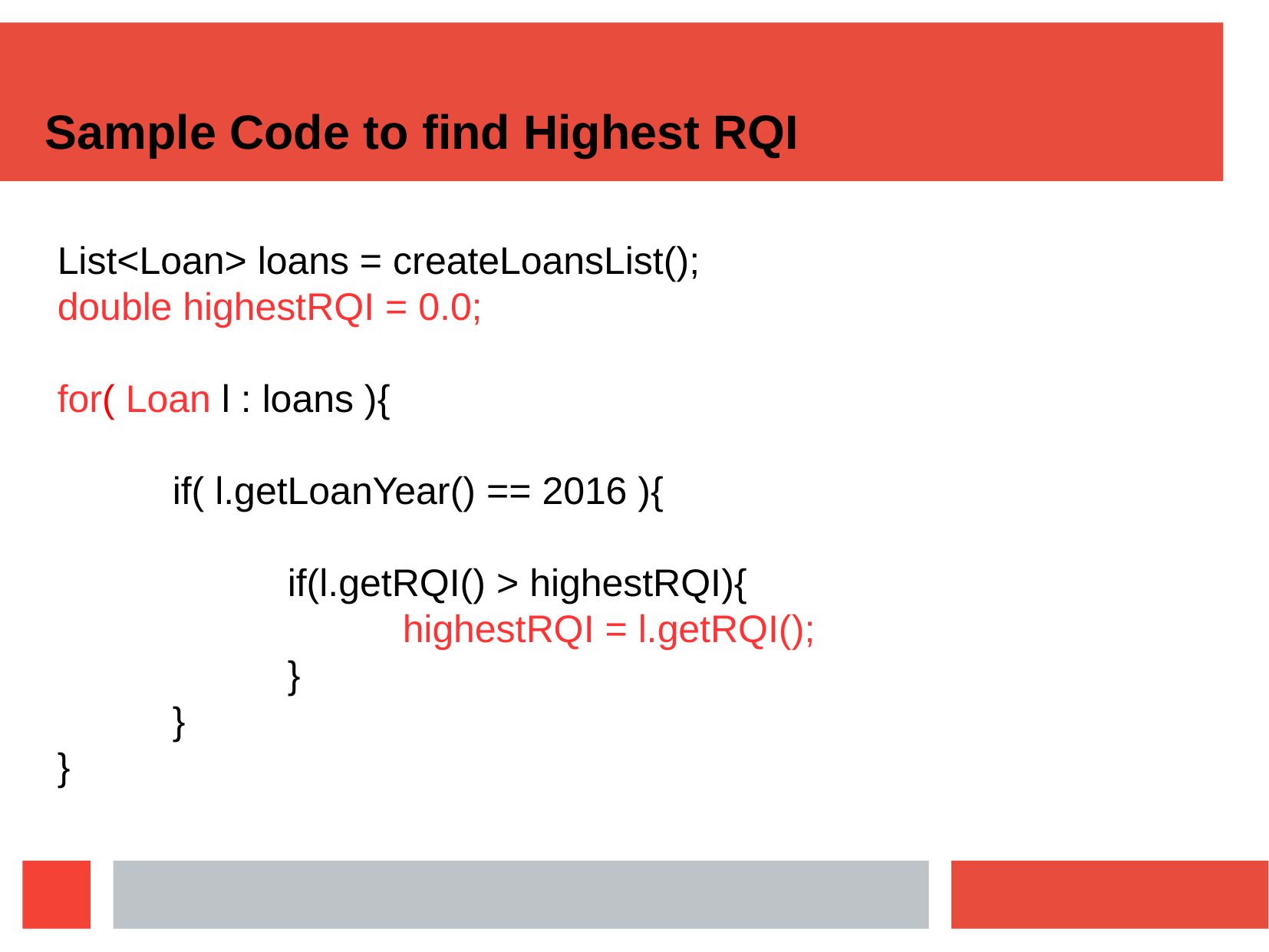

Sample Code to find Highest RQI
List<Loan> loans = createLoansList();
double highestRQI = 0.0;

for( Loan l : loans ){

	if( l.getLoanYear() == 2016 ){

		if(l.getRQI() > highestRQI){
			highestRQI = l.getRQI();
		}
	}
}